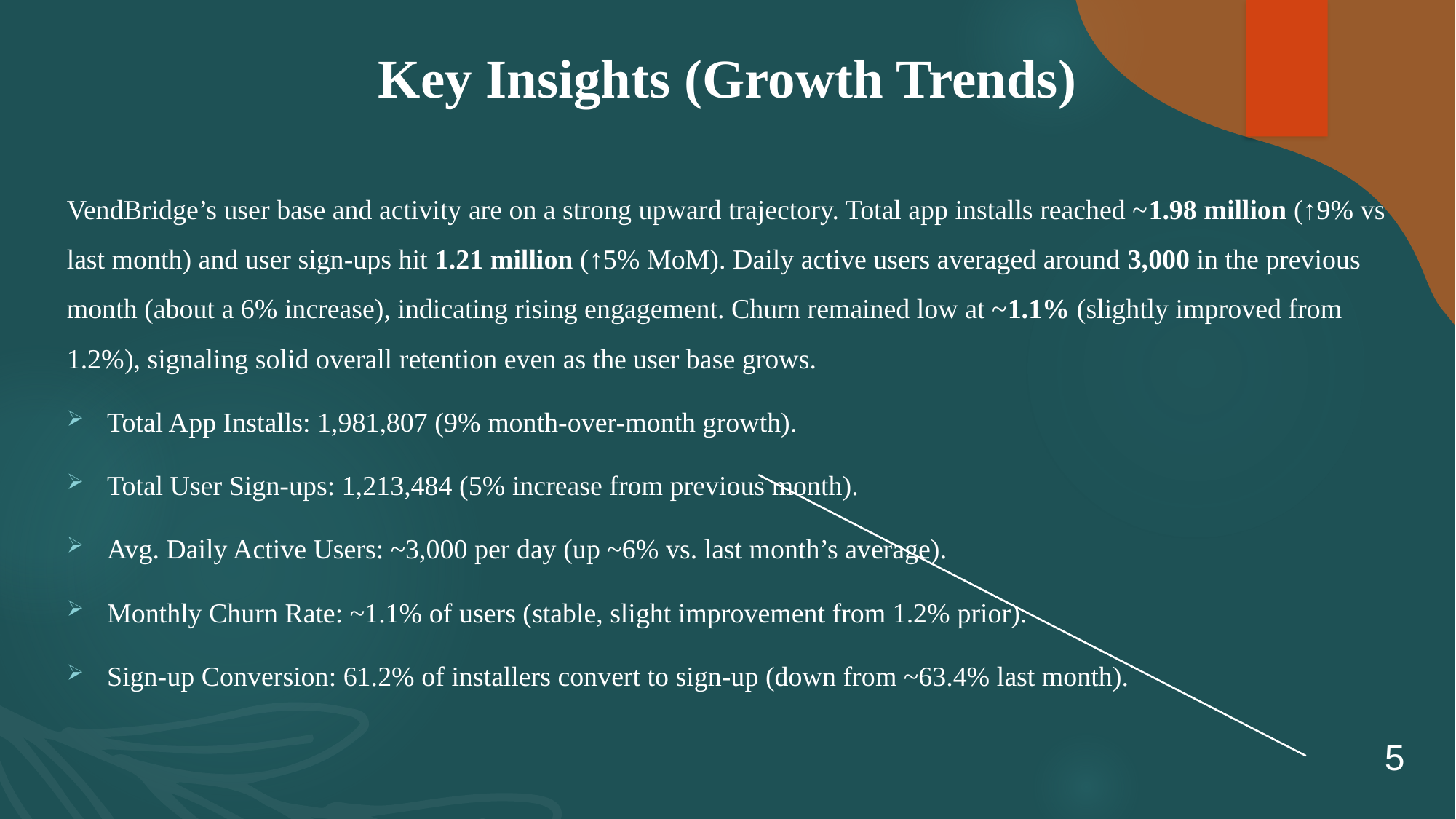

Key Insights (Growth Trends)

VendBridge’s user base and activity are on a strong upward trajectory. Total app installs reached ~1.98 million (↑9% vs last month) and user sign-ups hit 1.21 million (↑5% MoM). Daily active users averaged around 3,000 in the previous month (about a 6% increase), indicating rising engagement. Churn remained low at ~1.1% (slightly improved from 1.2%), signaling solid overall retention even as the user base grows.
Total App Installs: 1,981,807 (9% month-over-month growth).
Total User Sign-ups: 1,213,484 (5% increase from previous month).
Avg. Daily Active Users: ~3,000 per day (up ~6% vs. last month’s average).
Monthly Churn Rate: ~1.1% of users (stable, slight improvement from 1.2% prior).
Sign-up Conversion: 61.2% of installers convert to sign-up (down from ~63.4% last month).
5